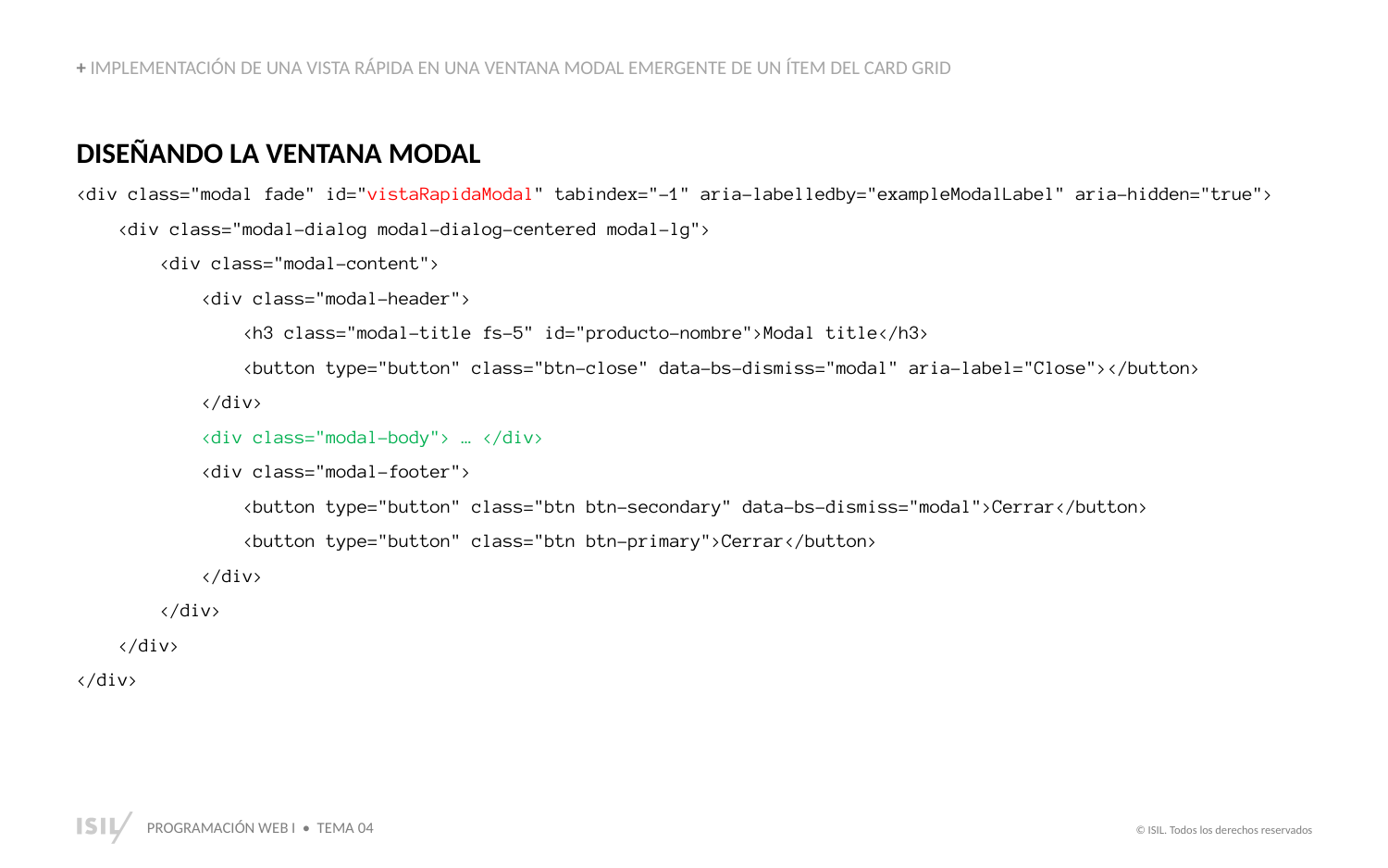

+ IMPLEMENTACIÓN DE UNA VISTA RÁPIDA EN UNA VENTANA MODAL EMERGENTE DE UN ÍTEM DEL CARD GRID
DISEÑANDO LA VENTANA MODAL
<div class="modal fade" id="vistaRapidaModal" tabindex="-1" aria-labelledby="exampleModalLabel" aria-hidden="true">
    <div class="modal-dialog modal-dialog-centered modal-lg">
        <div class="modal-content">
            <div class="modal-header">
                <h3 class="modal-title fs-5" id="producto-nombre">Modal title</h3>
                <button type="button" class="btn-close" data-bs-dismiss="modal" aria-label="Close"></button>
            </div>
            <div class="modal-body"> … </div>
            <div class="modal-footer">
                <button type="button" class="btn btn-secondary" data-bs-dismiss="modal">Cerrar</button>
                <button type="button" class="btn btn-primary">Cerrar</button>
            </div>
        </div>
    </div>
</div>